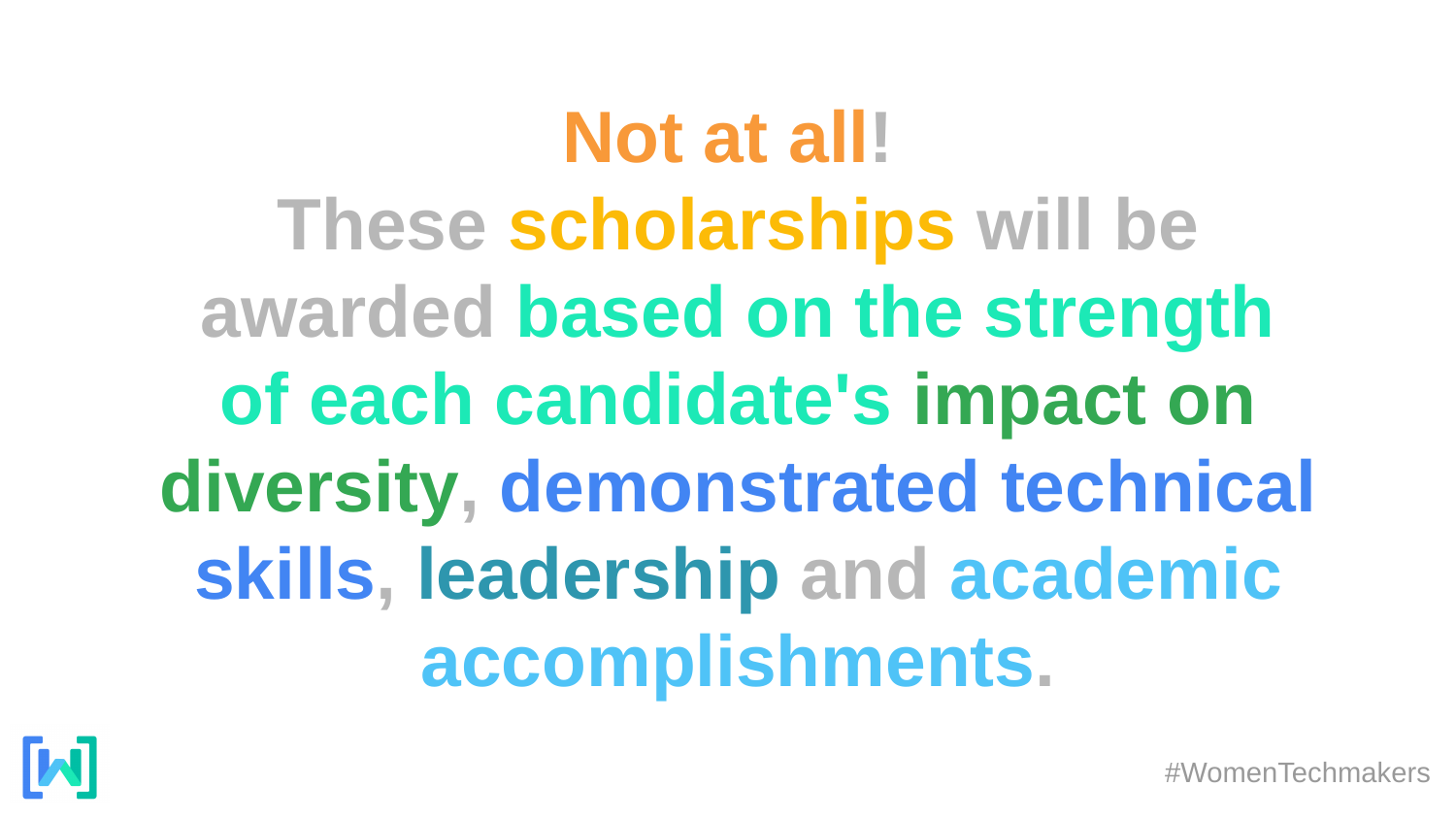

Not at all!
These scholarships will be awarded based on the strength of each candidate's impact on diversity, demonstrated technical skills, leadership and academic accomplishments.